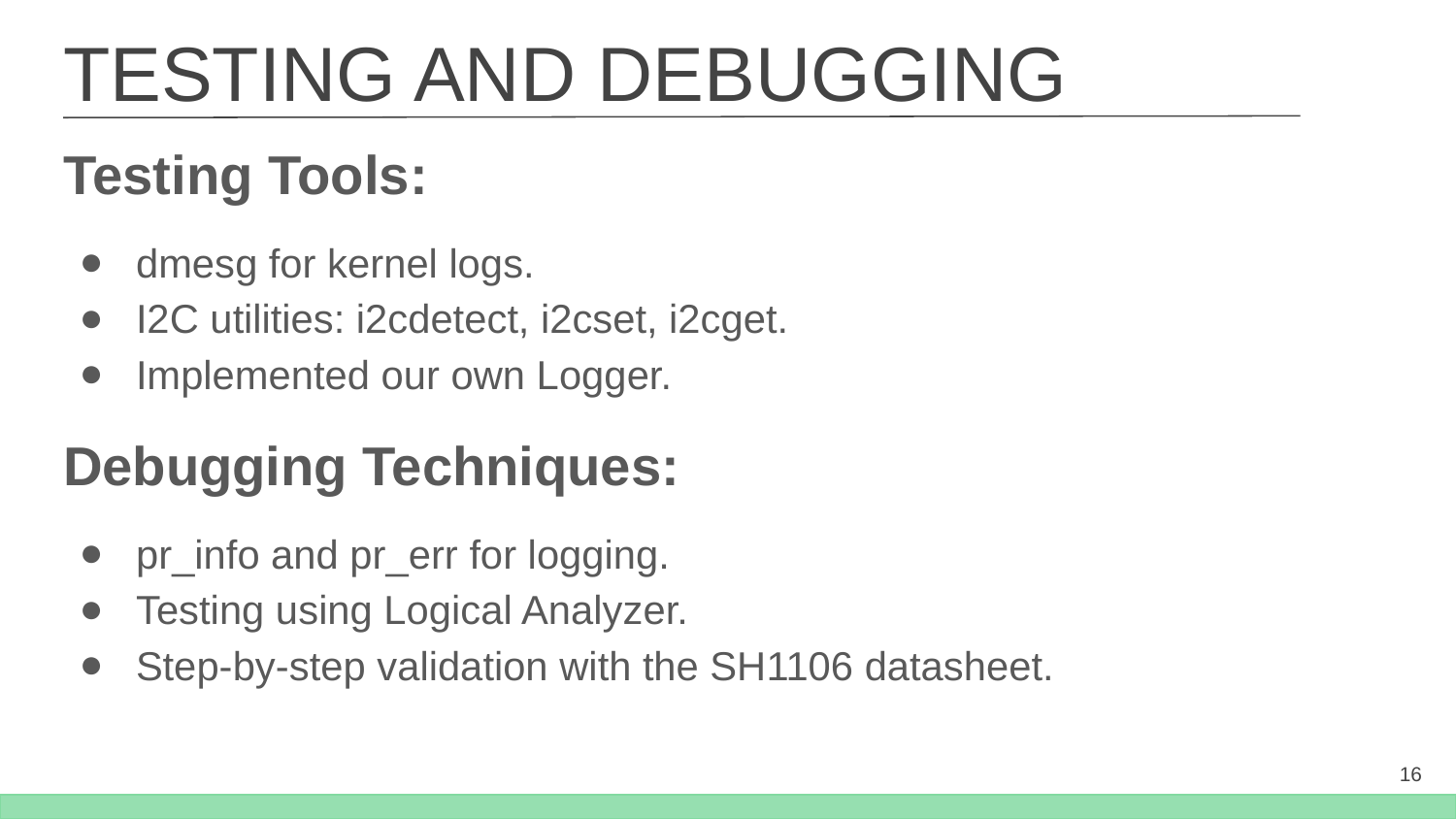

TESTING AND DEBUGGING
Testing Tools:
dmesg for kernel logs.
I2C utilities: i2cdetect, i2cset, i2cget.
Implemented our own Logger.
Debugging Techniques:
pr_info and pr_err for logging.
Testing using Logical Analyzer.
Step-by-step validation with the SH1106 datasheet.

16